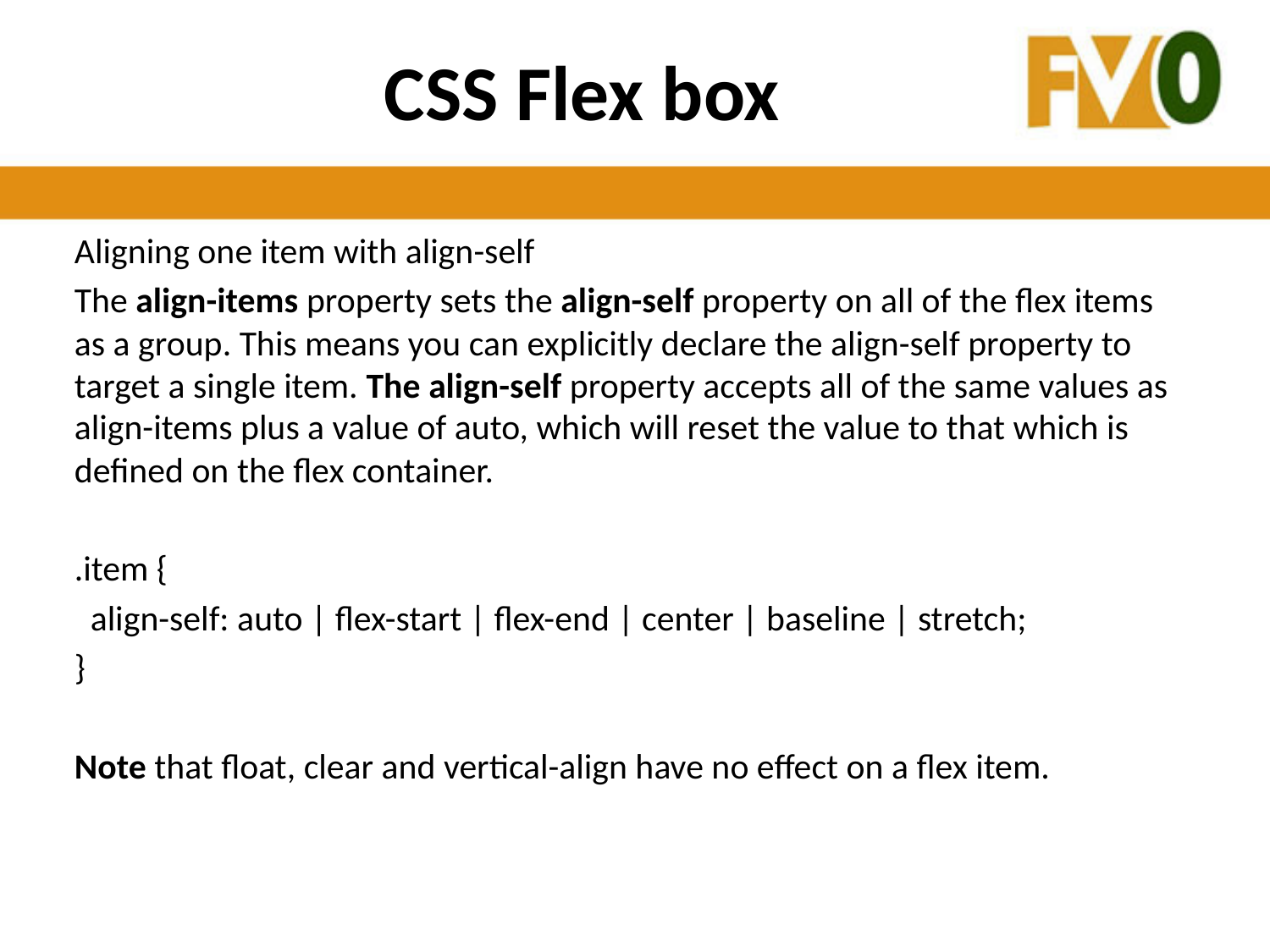

# CSS Flex box
Aligning one item with align-self
The align-items property sets the align-self property on all of the flex items as a group. This means you can explicitly declare the align-self property to target a single item. The align-self property accepts all of the same values as align-items plus a value of auto, which will reset the value to that which is defined on the flex container.

.item {
  align-self: auto | flex-start | flex-end | center | baseline | stretch;
}

Note that float, clear and vertical-align have no effect on a flex item.